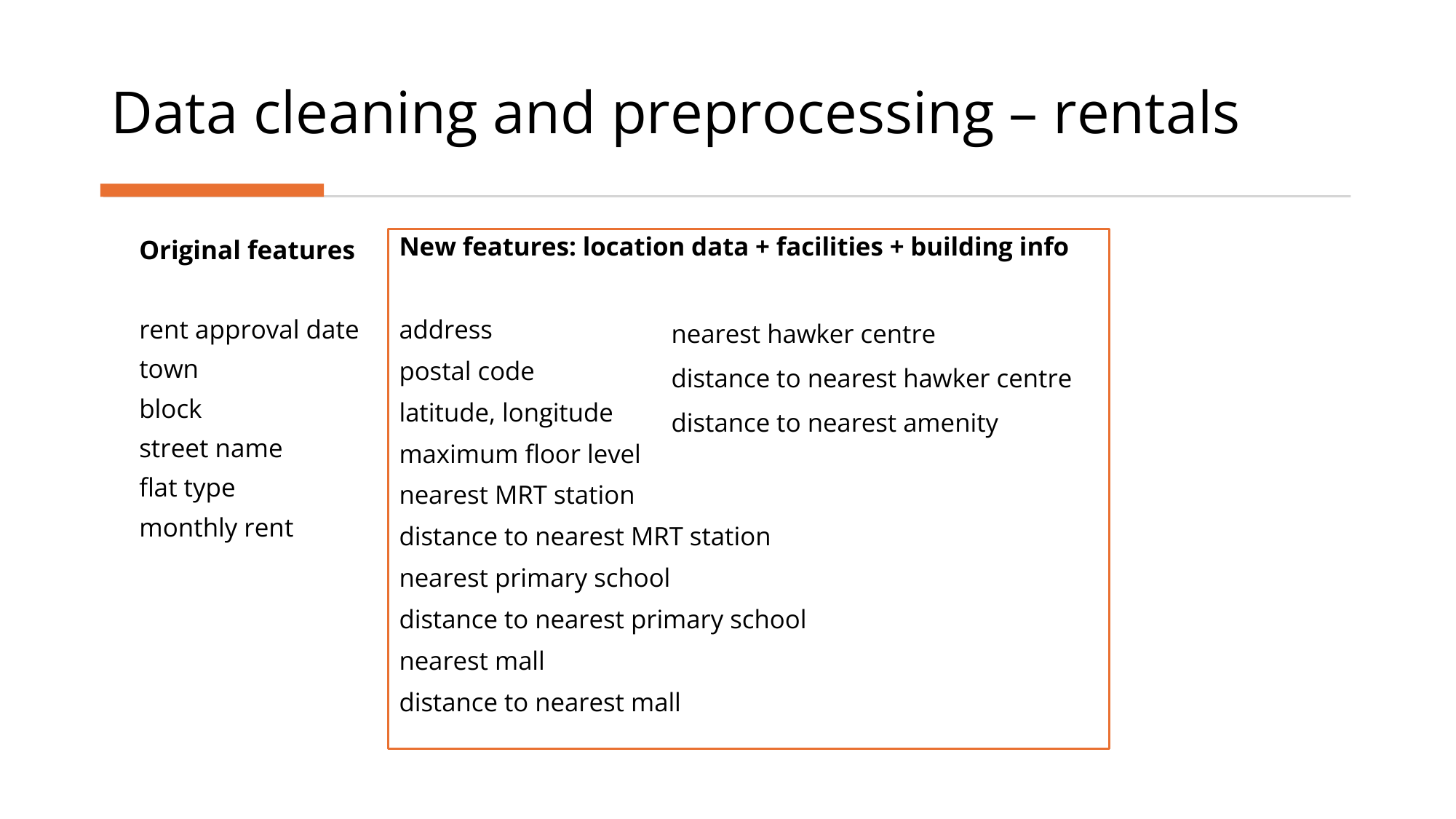

# Data cleaning and preprocessing – rentals

Original features

rent approval date
town
block
street name
flat type
monthly rent
New features: location data + facilities + building info

address
postal code
latitude, longitude
maximum floor level
nearest MRT station
distance to nearest MRT station
nearest primary school
distance to nearest primary school
nearest mall
distance to nearest mall
nearest hawker centre
distance to nearest hawker centre
distance to nearest amenity